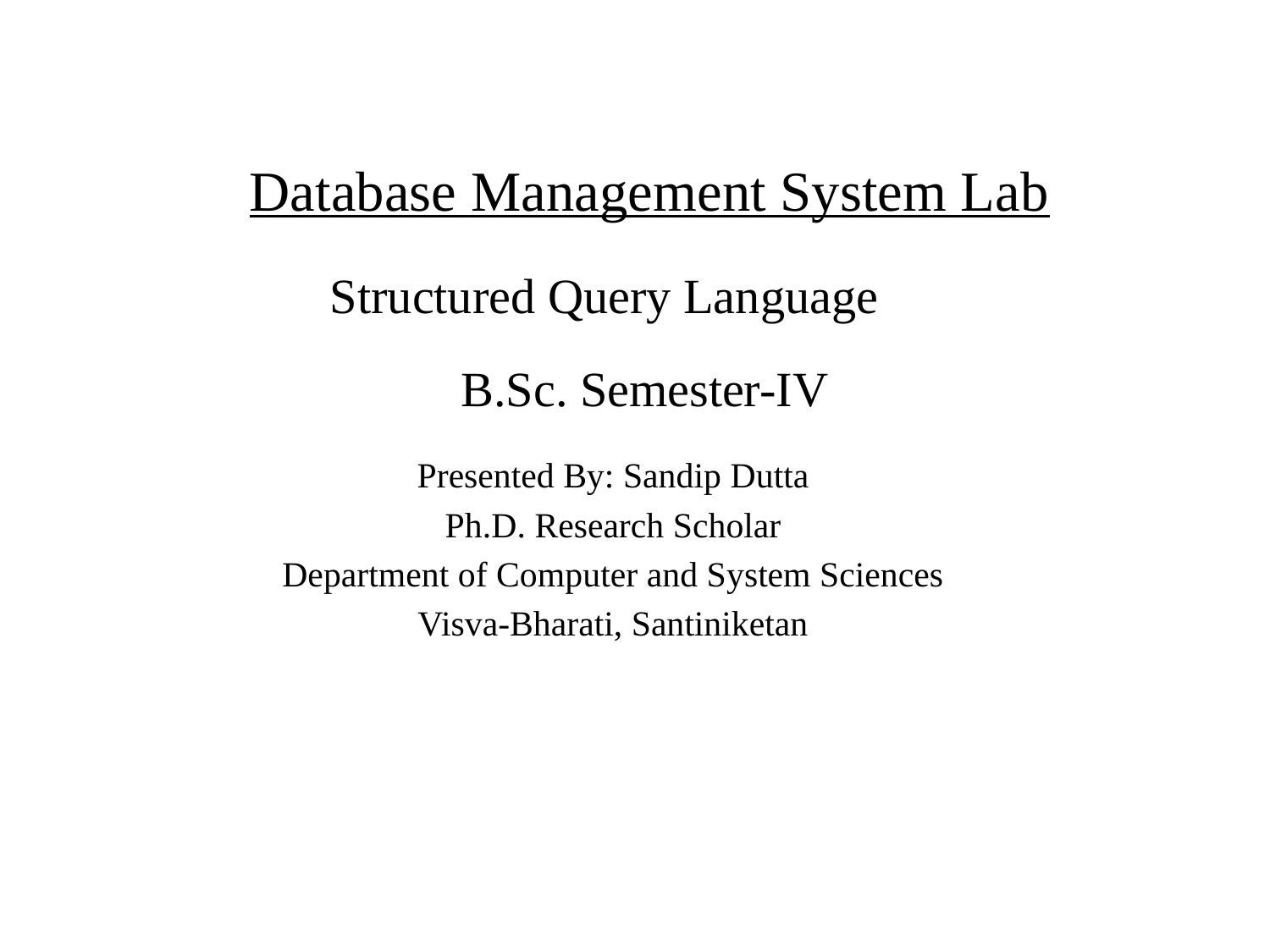

Database Management System Lab
Structured Query Language
B.Sc. Semester-IV
Presented By: Sandip Dutta
Ph.D. Research Scholar
Department of Computer and System Sciences
Visva-Bharati, Santiniketan